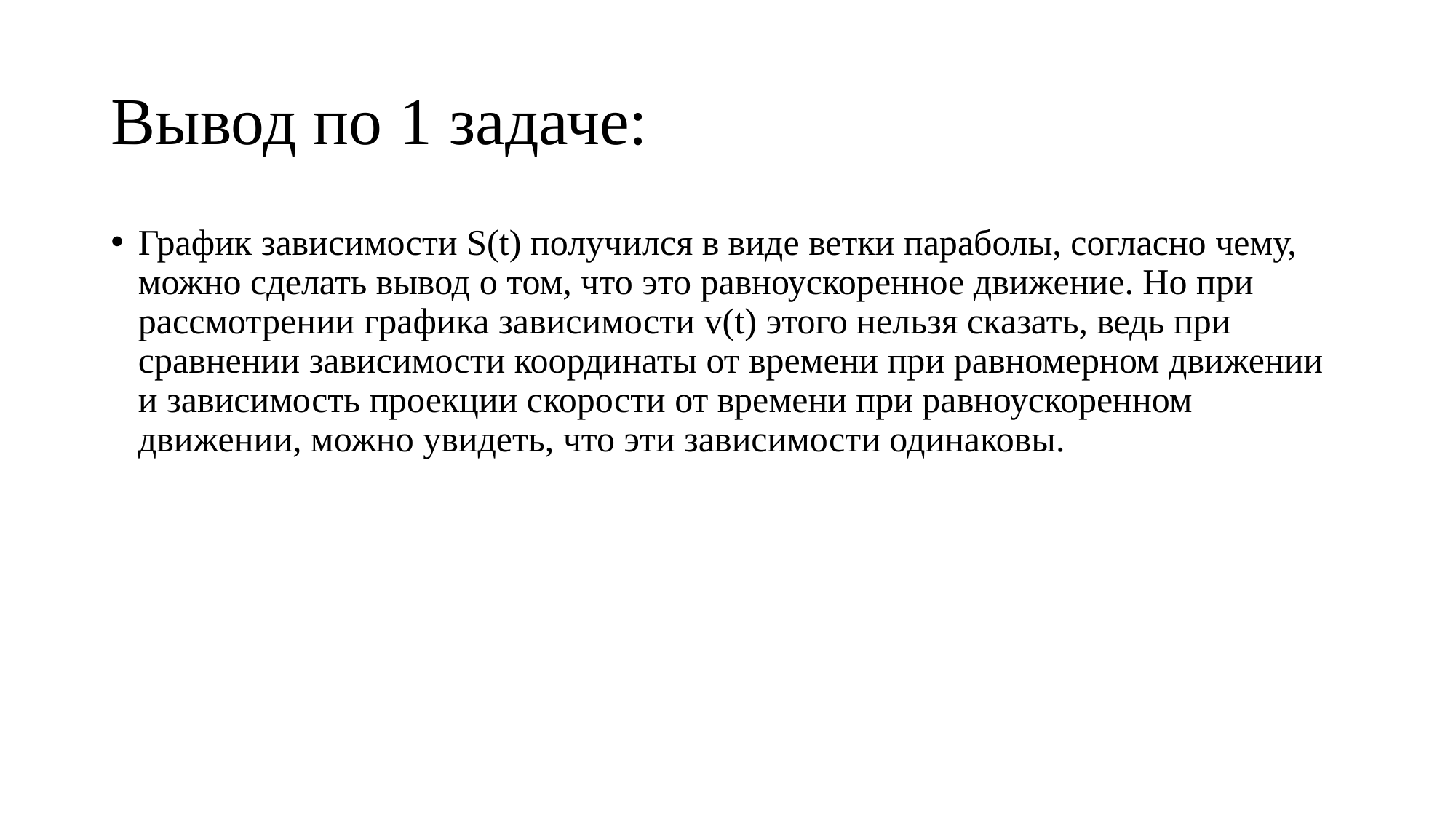

# Вывод по 1 задаче:
График зависимости S(t) получился в виде ветки параболы, согласно чему, можно сделать вывод о том, что это равноускоренное движение. Но при рассмотрении графика зависимости v(t) этого нельзя сказать, ведь при сравнении зависимости координаты от времени при равномерном движении и зависимость проекции скорости от времени при равноускоренном движении, можно увидеть, что эти зависимости одинаковы.